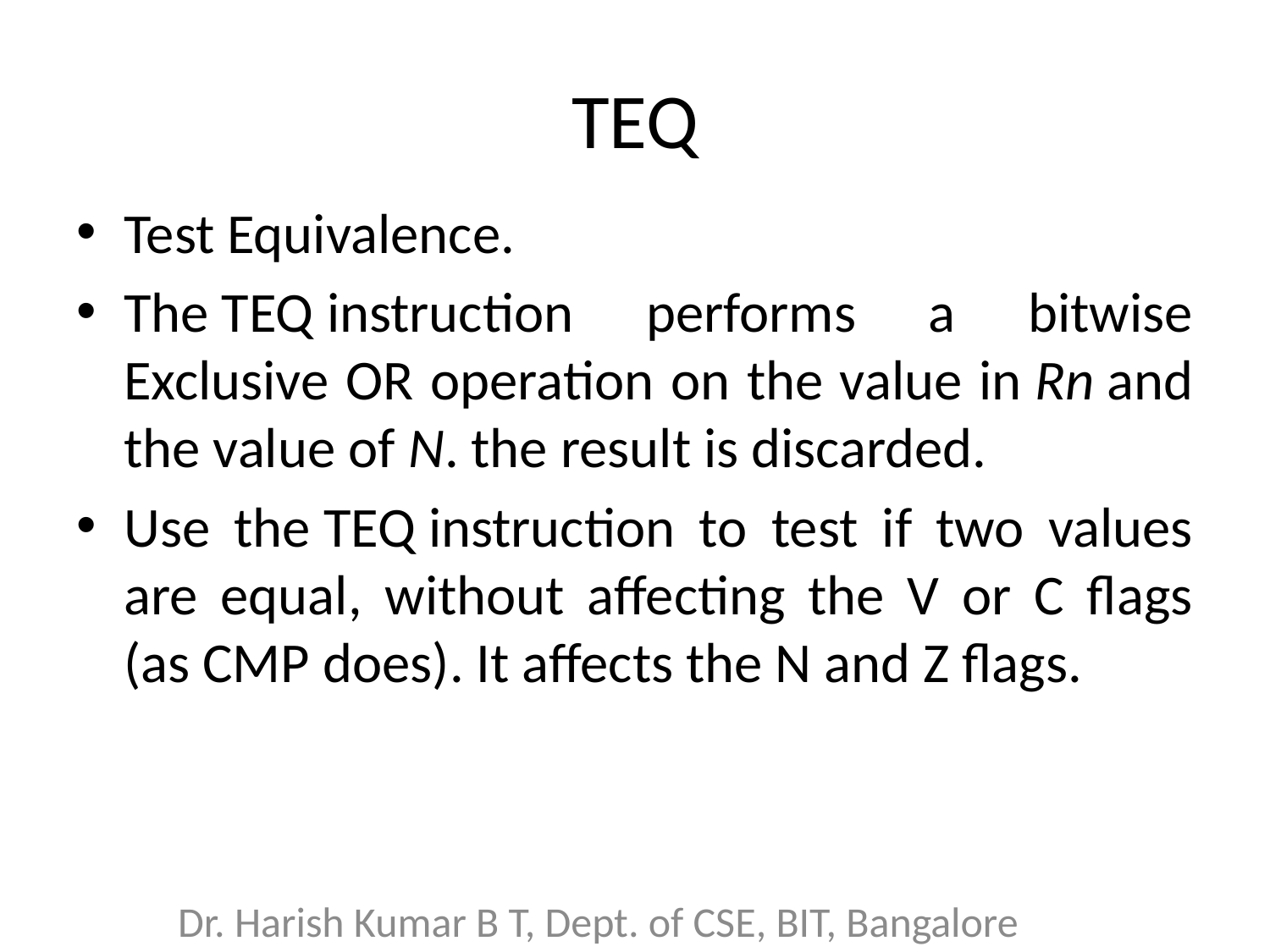

# TEQ
Test Equivalence.
The TEQ instruction performs a bitwise Exclusive OR operation on the value in Rn and the value of N. the result is discarded.
Use the TEQ instruction to test if two values are equal, without affecting the V or C flags (as CMP does). It affects the N and Z flags.